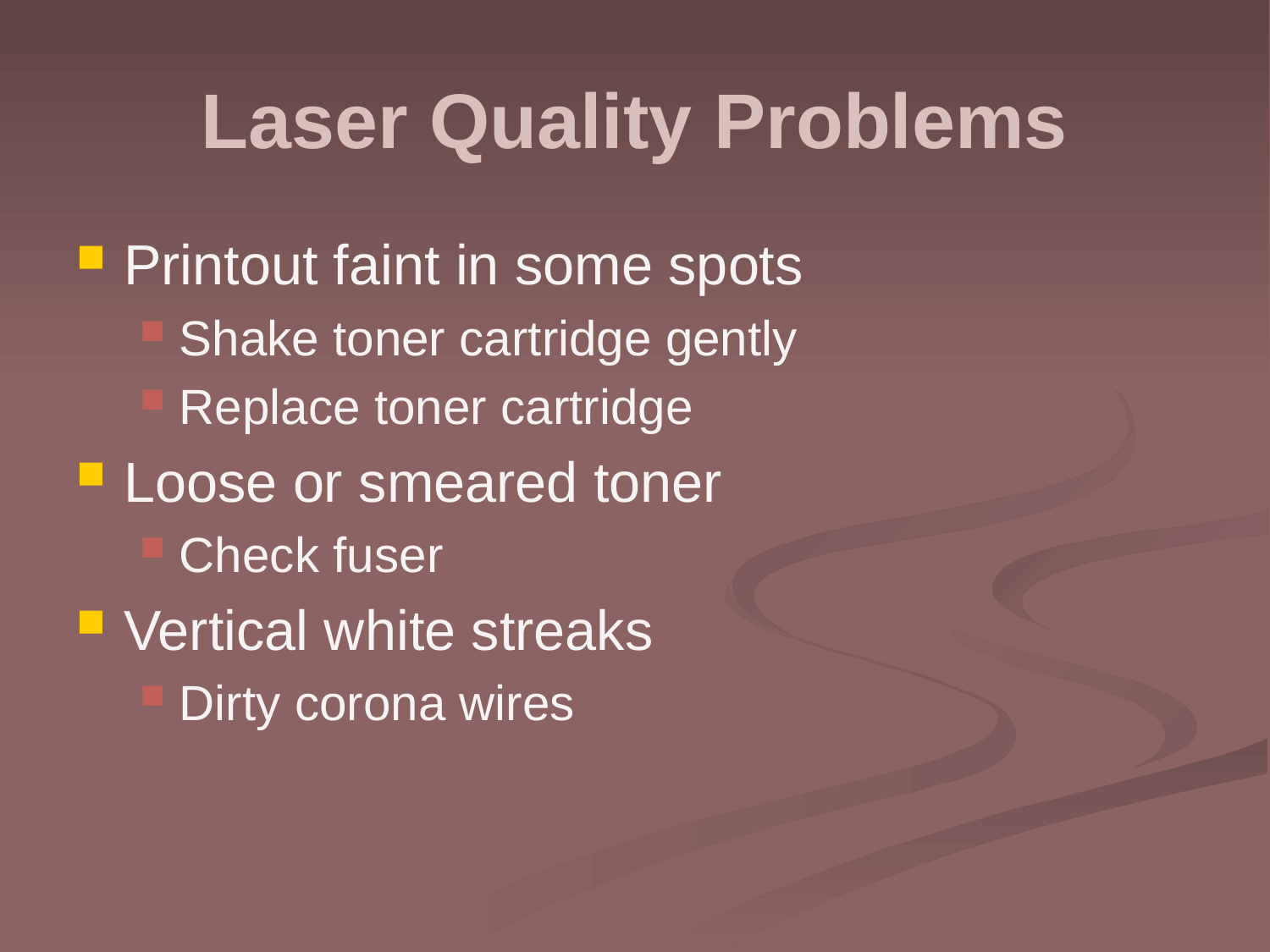

# Laser Quality Problems
Printout faint in some spots
Shake toner cartridge gently
Replace toner cartridge
Loose or smeared toner
Check fuser
Vertical white streaks
Dirty corona wires